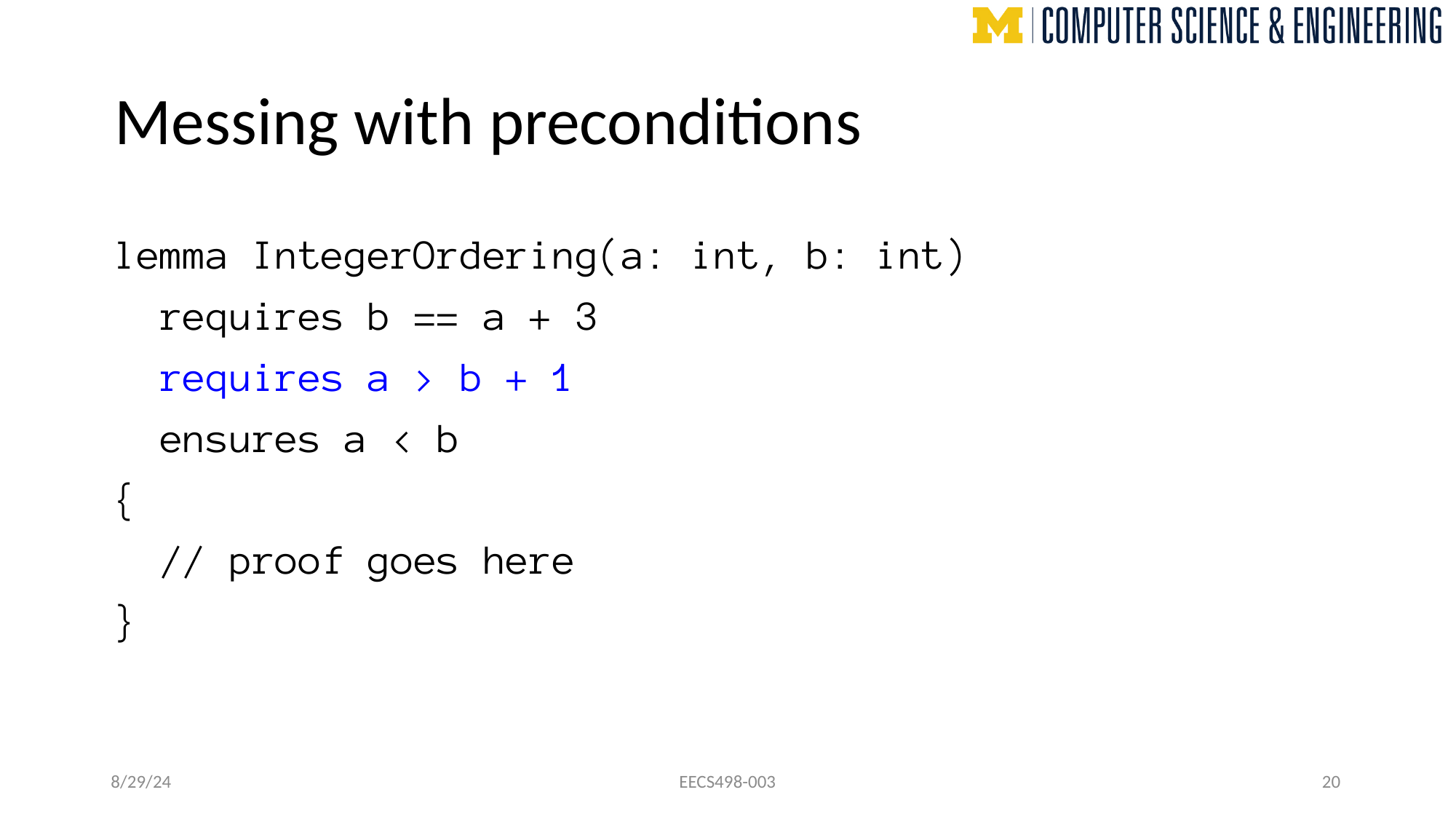

# Messing with preconditions
lemma IntegerOrdering(a: int, b: int)
  requires b == a + 3
  requires a > b + 1
  ensures a < b
{
  // proof goes here
}

8/29/24
EECS498-003
20